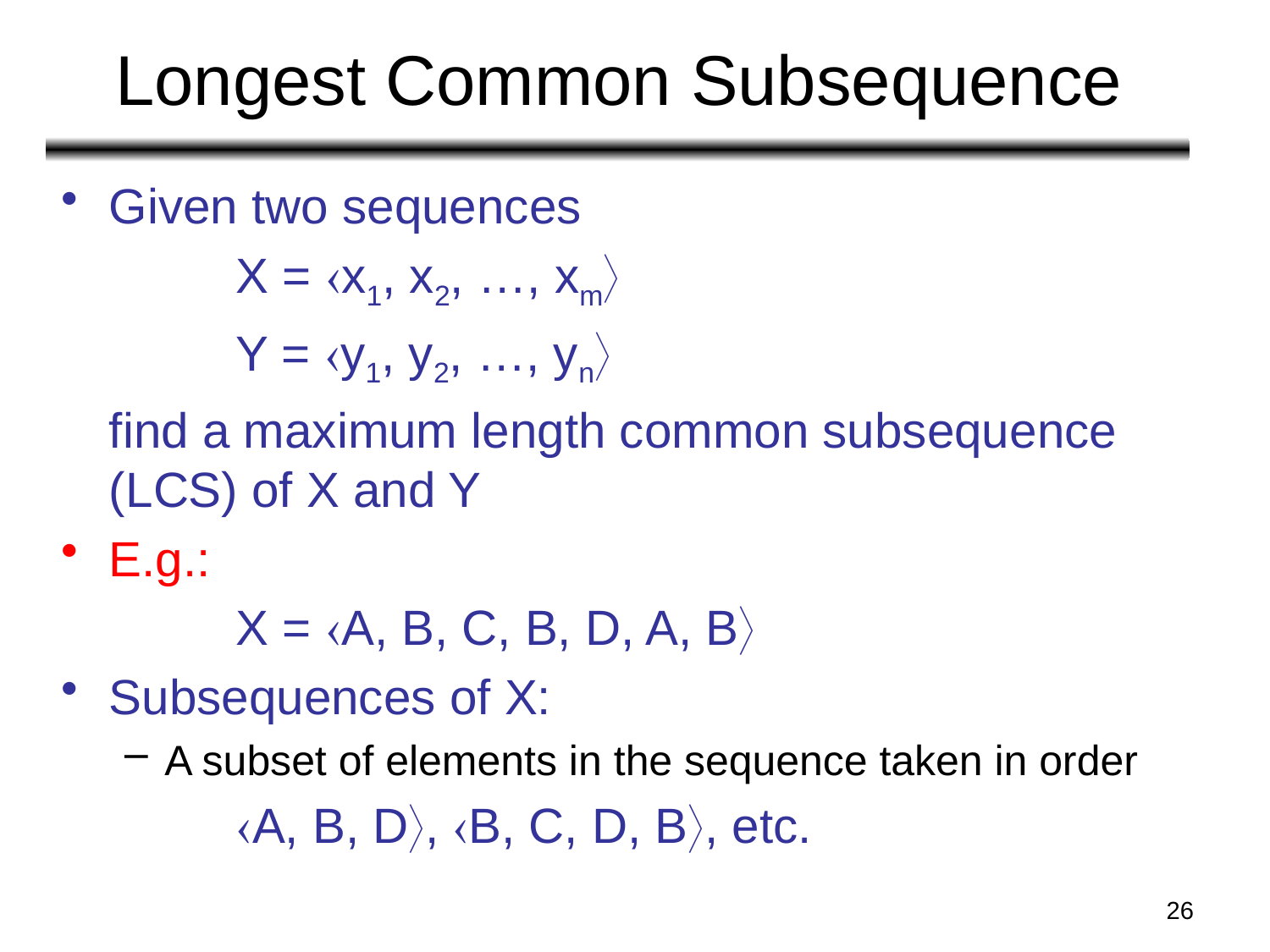

Longest Common Subsequence
Given two sequences
		X = 〈x1, x2, …, xm〉
		Y = 〈y1, y2, …, yn〉
	find a maximum length common subsequence (LCS) of X and Y
E.g.:
		X = 〈A, B, C, B, D, A, B〉
Subsequences of X:
A subset of elements in the sequence taken in order
	 	〈A, B, D〉, 〈B, C, D, B〉, etc.
26